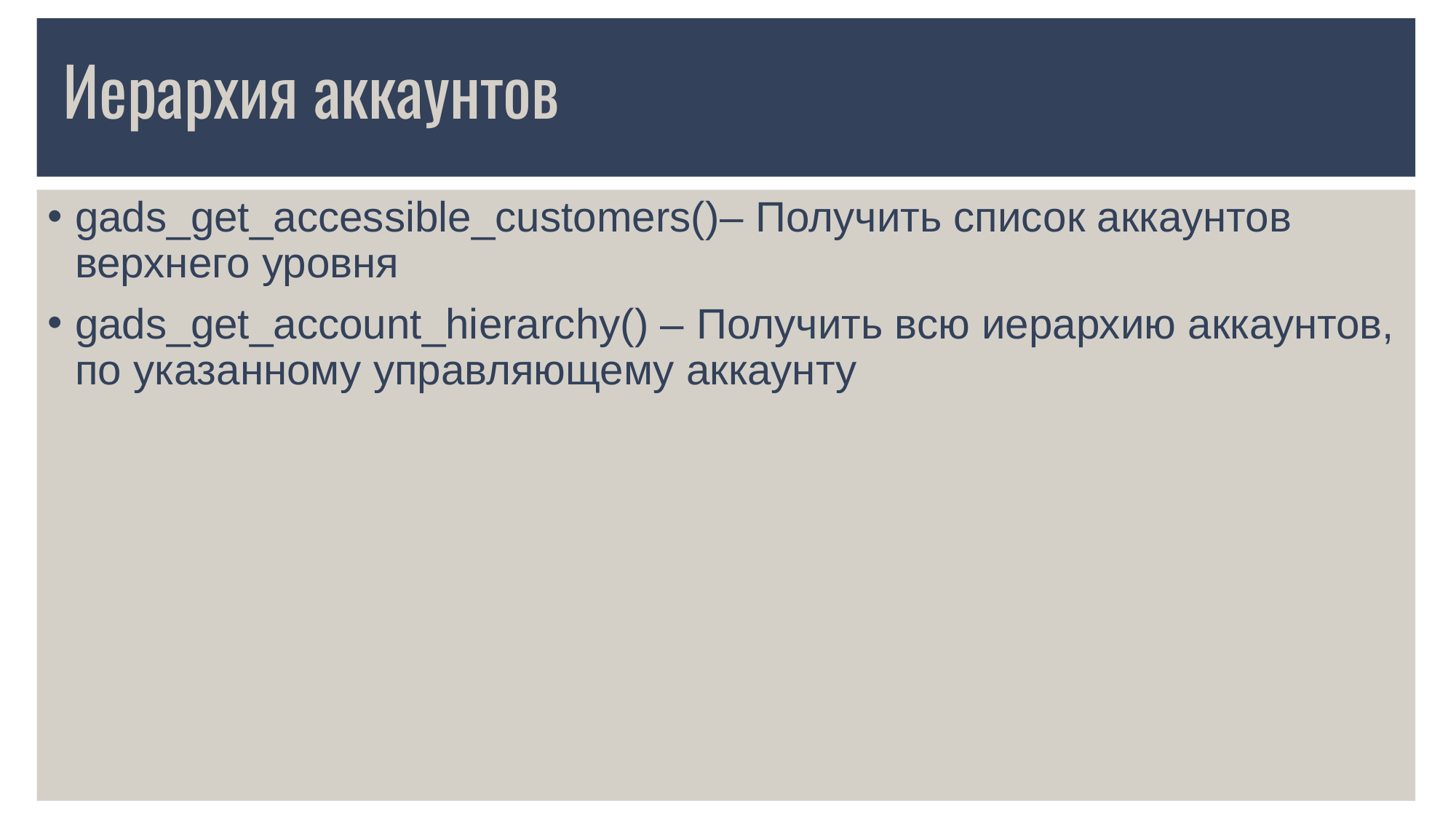

# Иерархия аккаунтов
gads_get_accessible_customers()– Получить список аккаунтов верхнего уровня
gads_get_account_hierarchy() – Получить всю иерархию аккаунтов, по указанному управляющему аккаунту